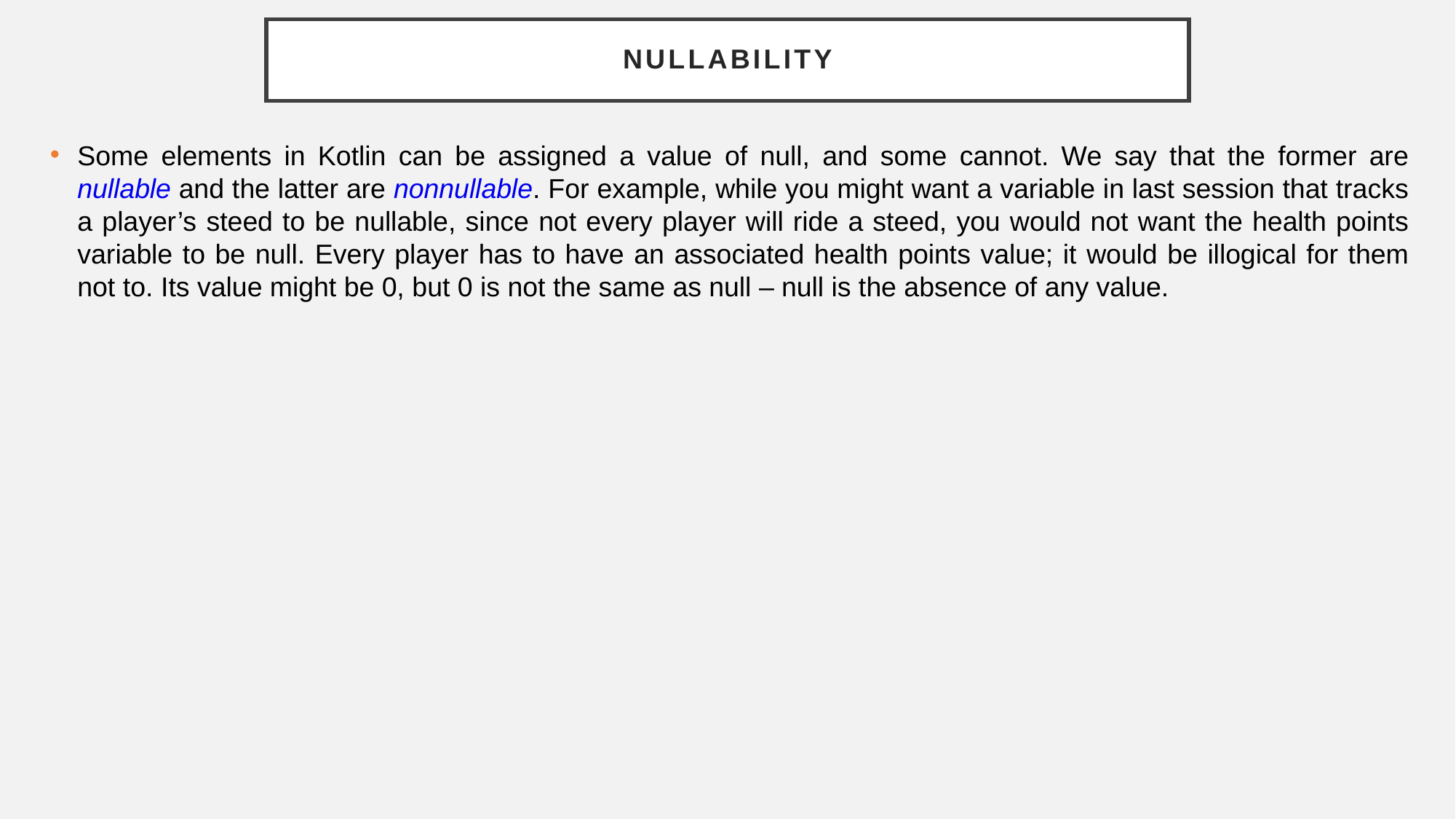

# Nullability
Some elements in Kotlin can be assigned a value of null, and some cannot. We say that the former are nullable and the latter are nonnullable. For example, while you might want a variable in last session that tracks a player’s steed to be nullable, since not every player will ride a steed, you would not want the health points variable to be null. Every player has to have an associated health points value; it would be illogical for them not to. Its value might be 0, but 0 is not the same as null – null is the absence of any value.